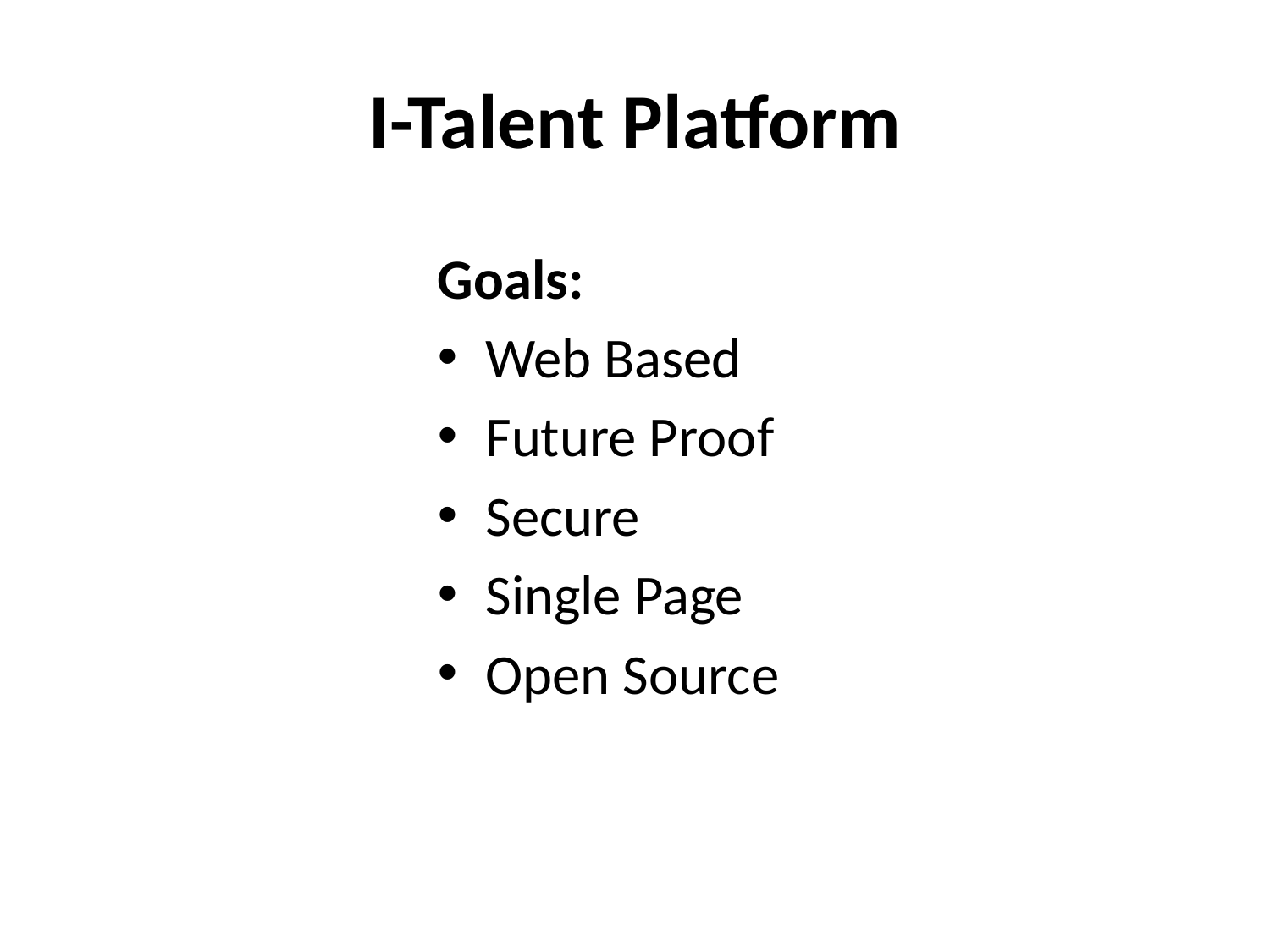

# I-Talent Platform
Goals:
Web Based
Future Proof
Secure
Single Page
Open Source